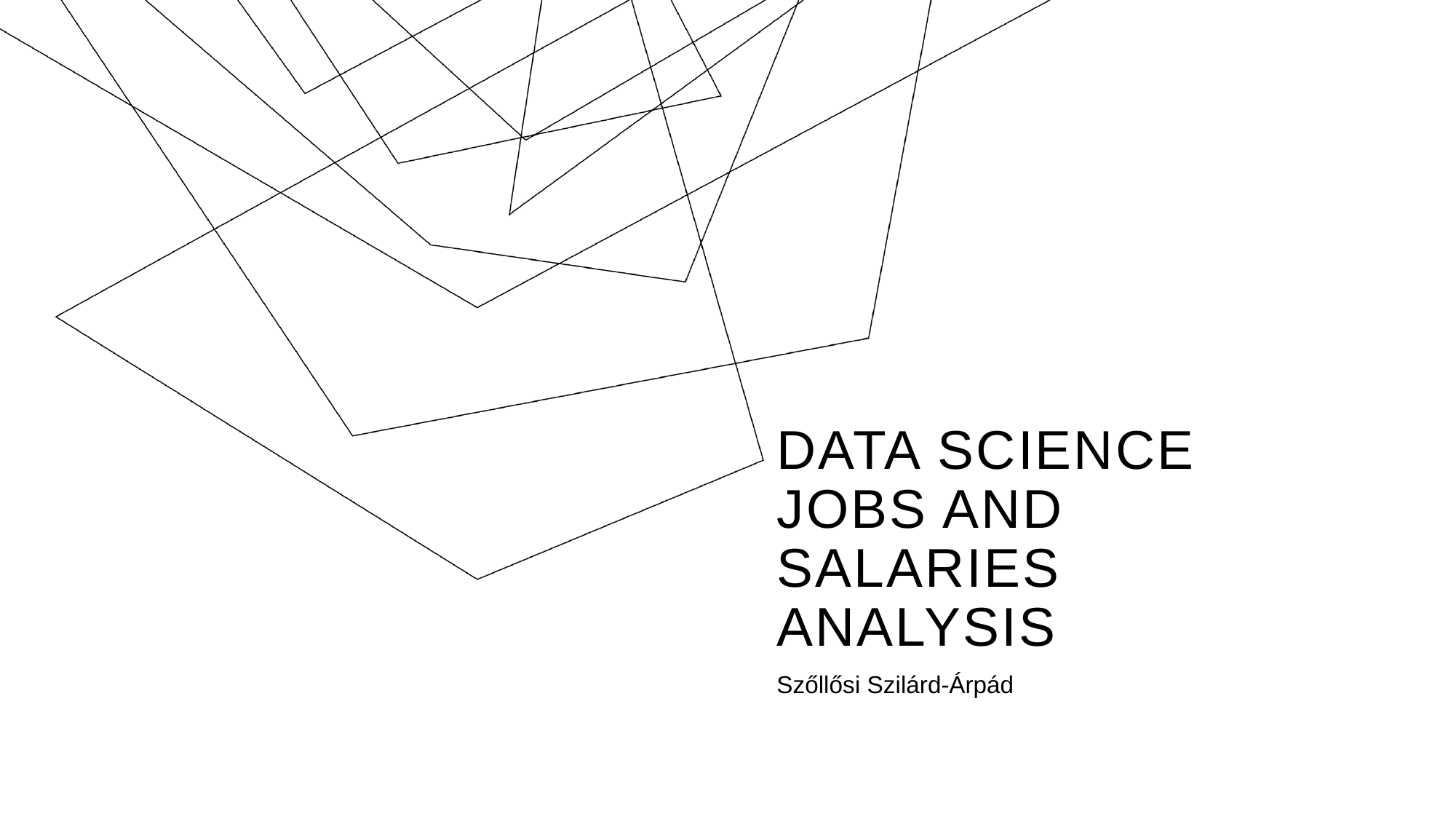

# Data science jobs and salaries analysis
Szőllősi Szilárd-Árpád